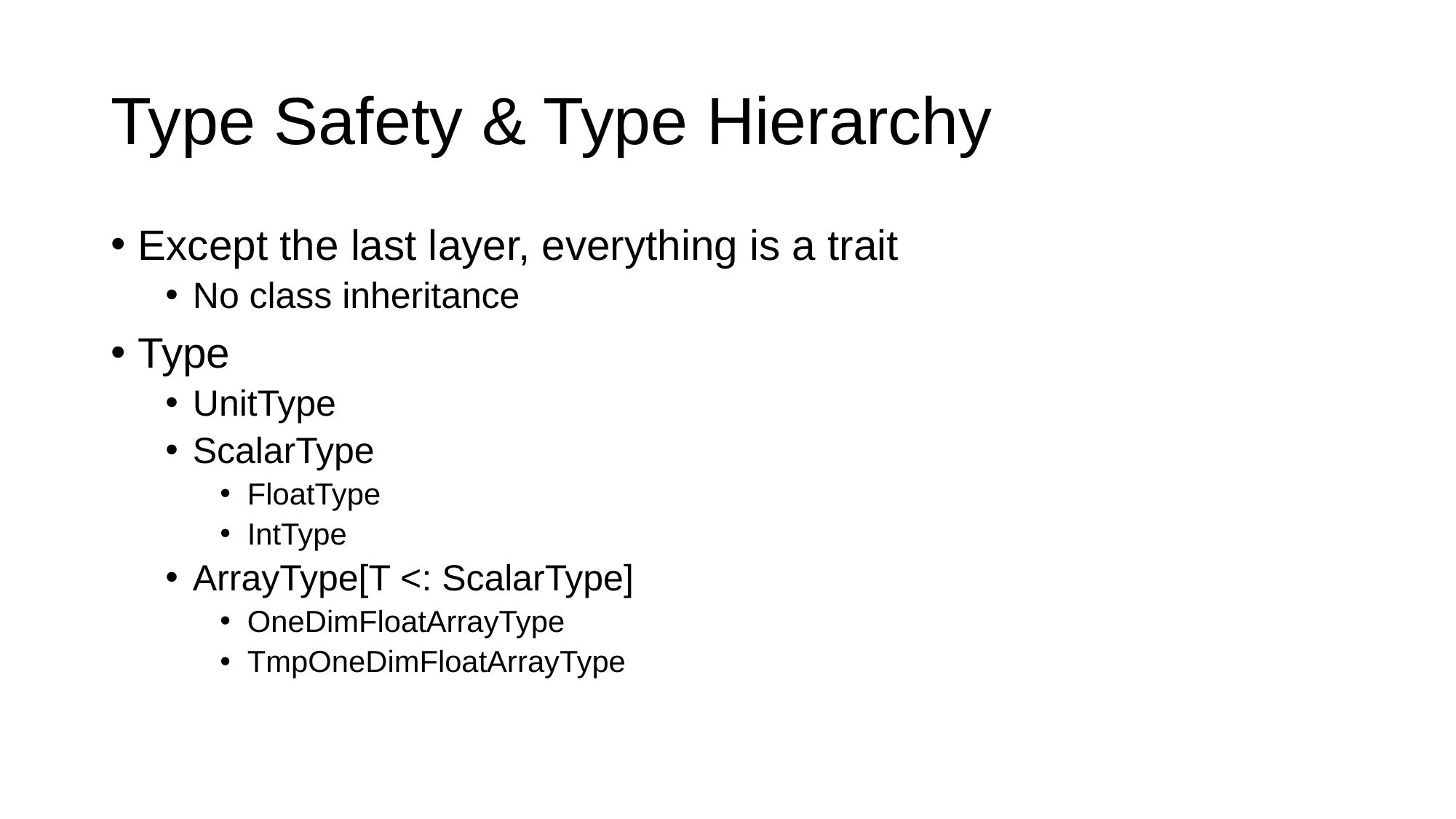

# Type Safety & Type Hierarchy
Except the last layer, everything is a trait
No class inheritance
Type
UnitType
ScalarType
FloatType
IntType
ArrayType[T <: ScalarType]
OneDimFloatArrayType
TmpOneDimFloatArrayType